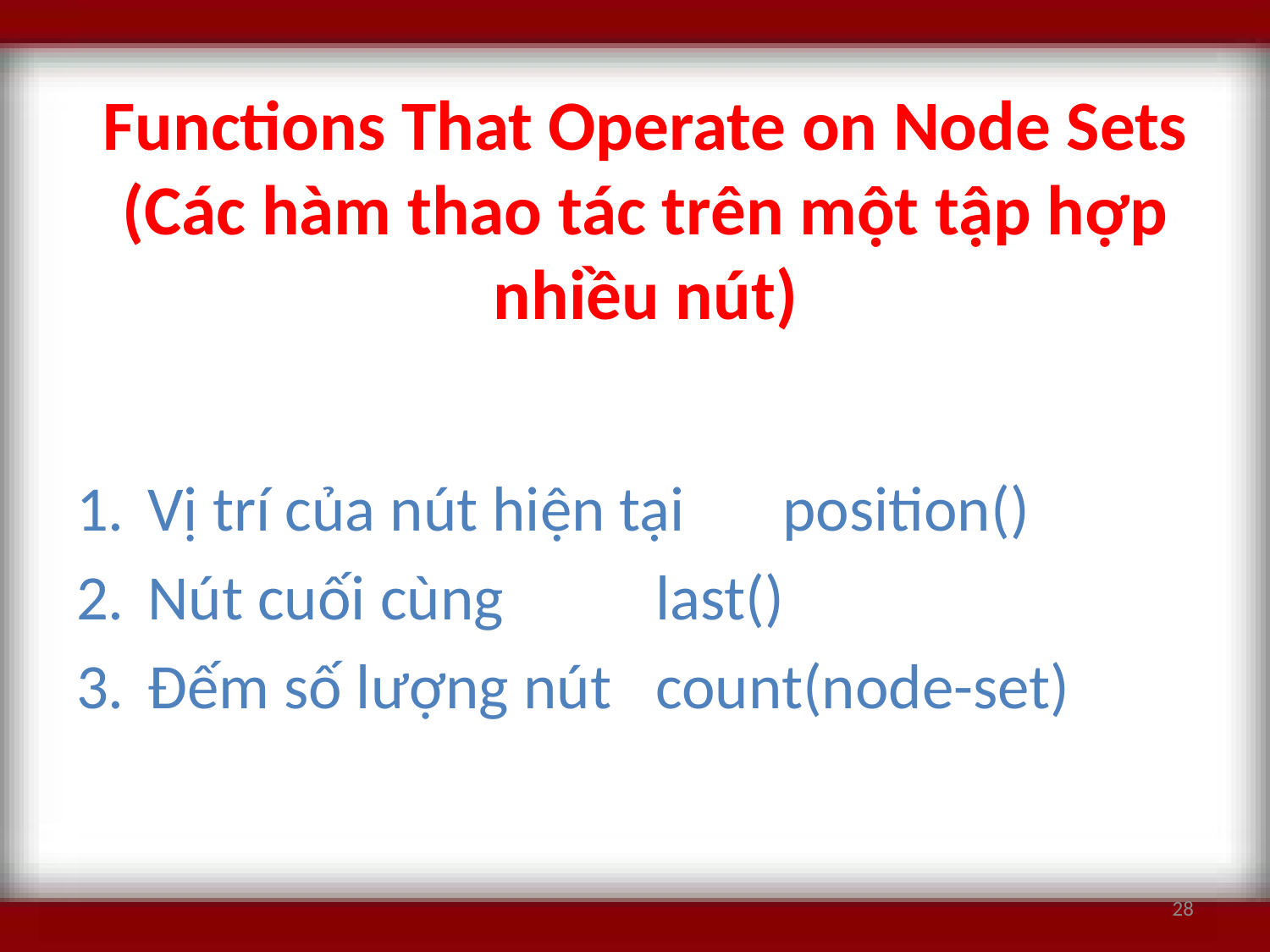

# Functions That Operate on Node Sets (Các hàm thao tác trên một tập hợp nhiều nút)

Vị trí của nút hiện tại 	position()
Nút cuối cùng		last()
Đếm số lượng nút	count(node-set)

28